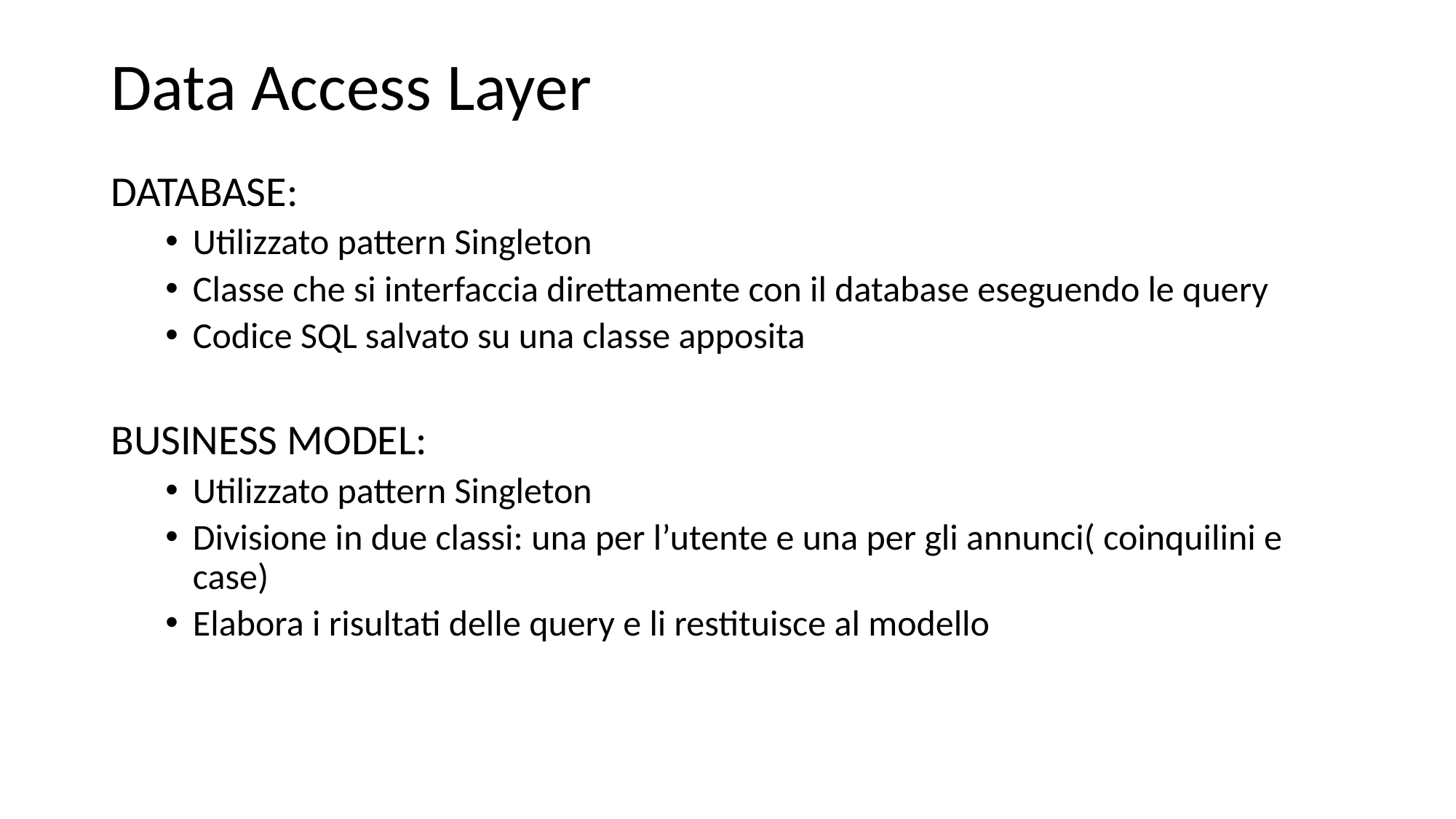

# Data Access Layer
DATABASE:
Utilizzato pattern Singleton
Classe che si interfaccia direttamente con il database eseguendo le query
Codice SQL salvato su una classe apposita

BUSINESS MODEL:
Utilizzato pattern Singleton
Divisione in due classi: una per l’utente e una per gli annunci( coinquilini e case)
Elabora i risultati delle query e li restituisce al modello